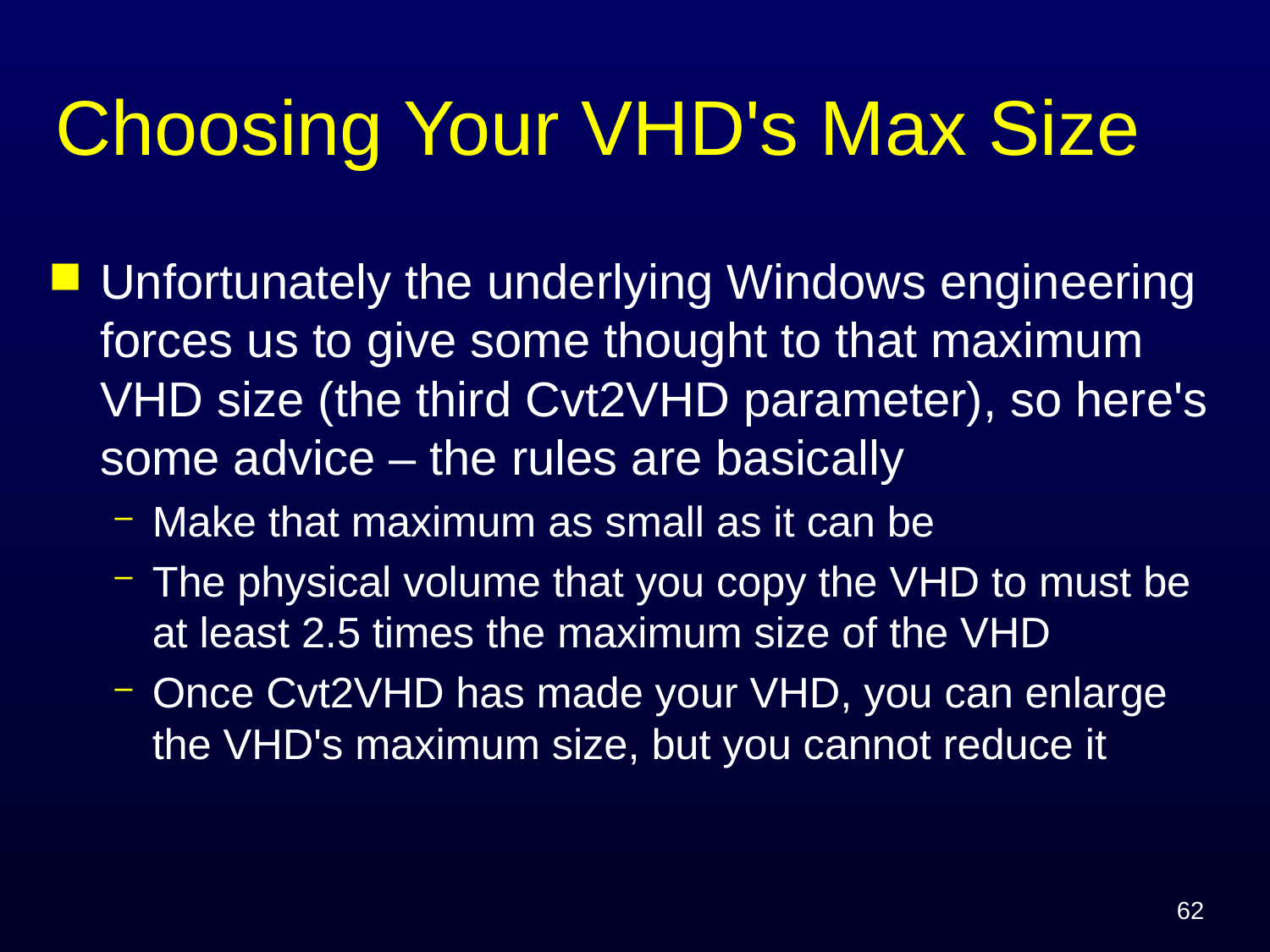

# Choosing Your VHD's Max Size
Unfortunately the underlying Windows engineering forces us to give some thought to that maximum VHD size (the third Cvt2VHD parameter), so here's some advice – the rules are basically
Make that maximum as small as it can be
The physical volume that you copy the VHD to must be at least 2.5 times the maximum size of the VHD
Once Cvt2VHD has made your VHD, you can enlarge the VHD's maximum size, but you cannot reduce it
62